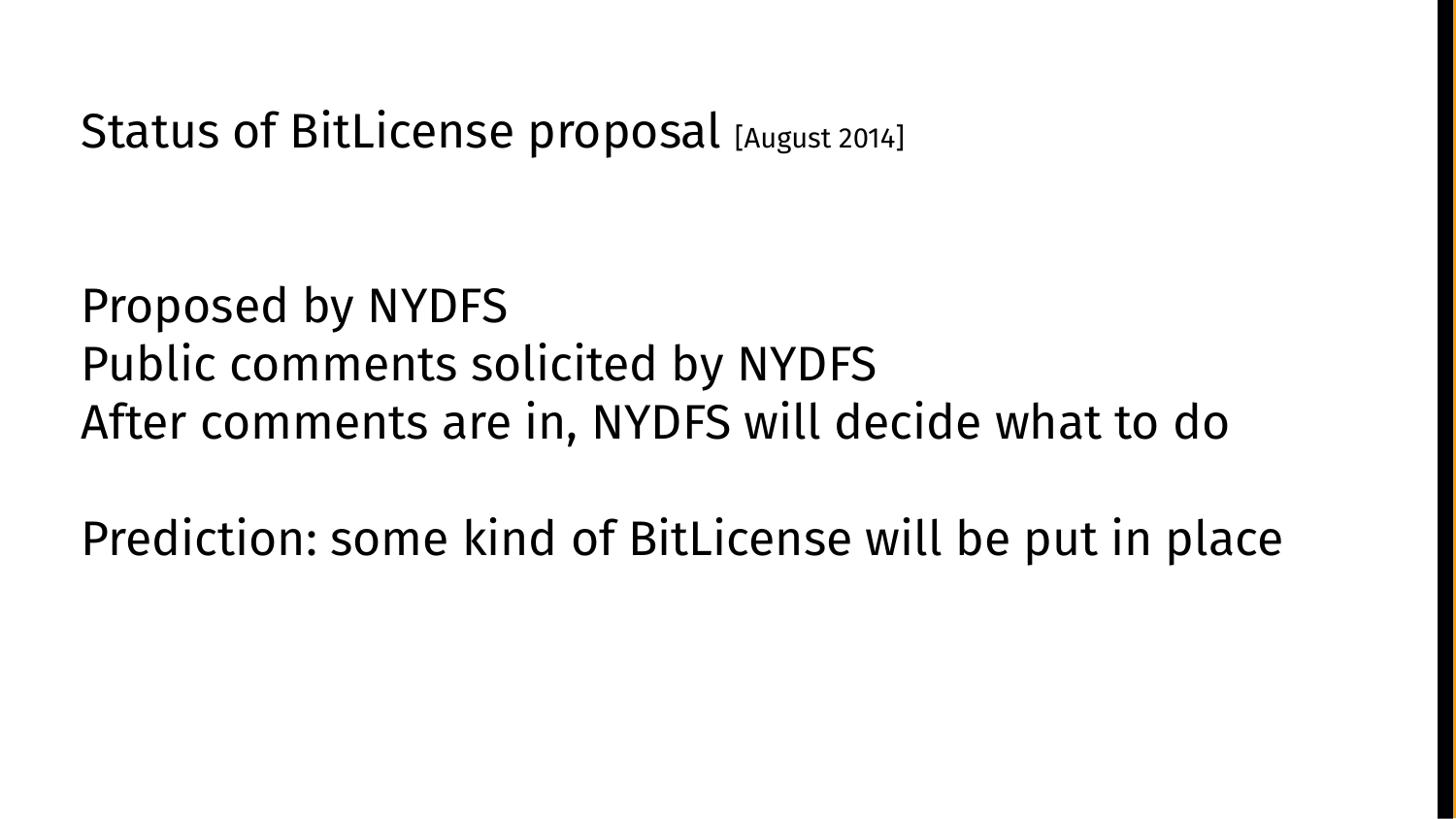

Status of BitLicense proposal [August 2014]

Proposed by NYDFS
Public comments solicited by NYDFS
After comments are in, NYDFS will decide what to do

Prediction: some kind of BitLicense will be put in place